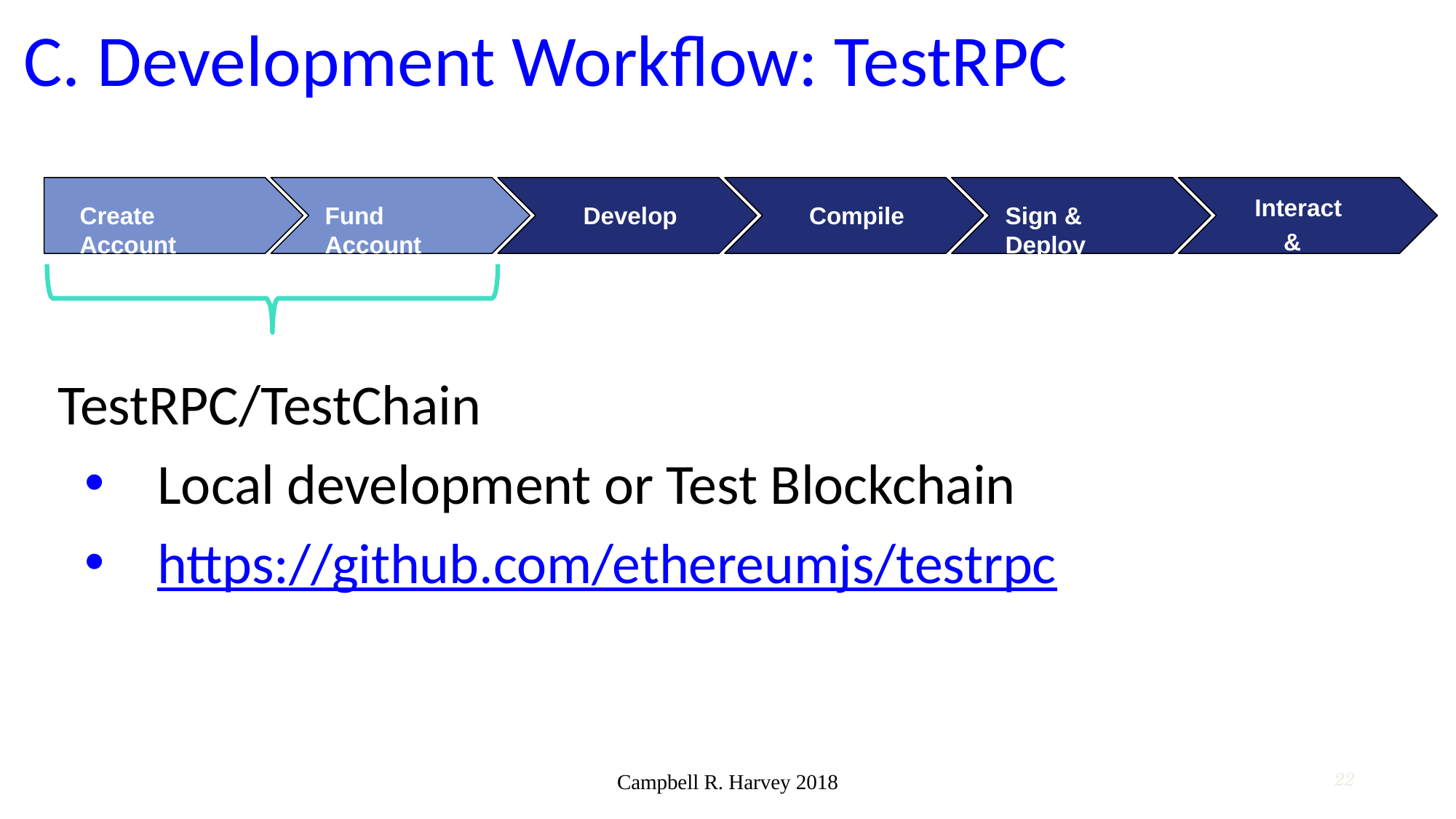

C. Development Workflow: TestRPC

Interact &  Test
Create Account
Fund Account
Sign & Deploy
Develop
Compile

TestRPC/TestChain
Local development or Test Blockchain
https://github.com/ethereumjs/testrpc

Campbell R. Harvey 2018
22